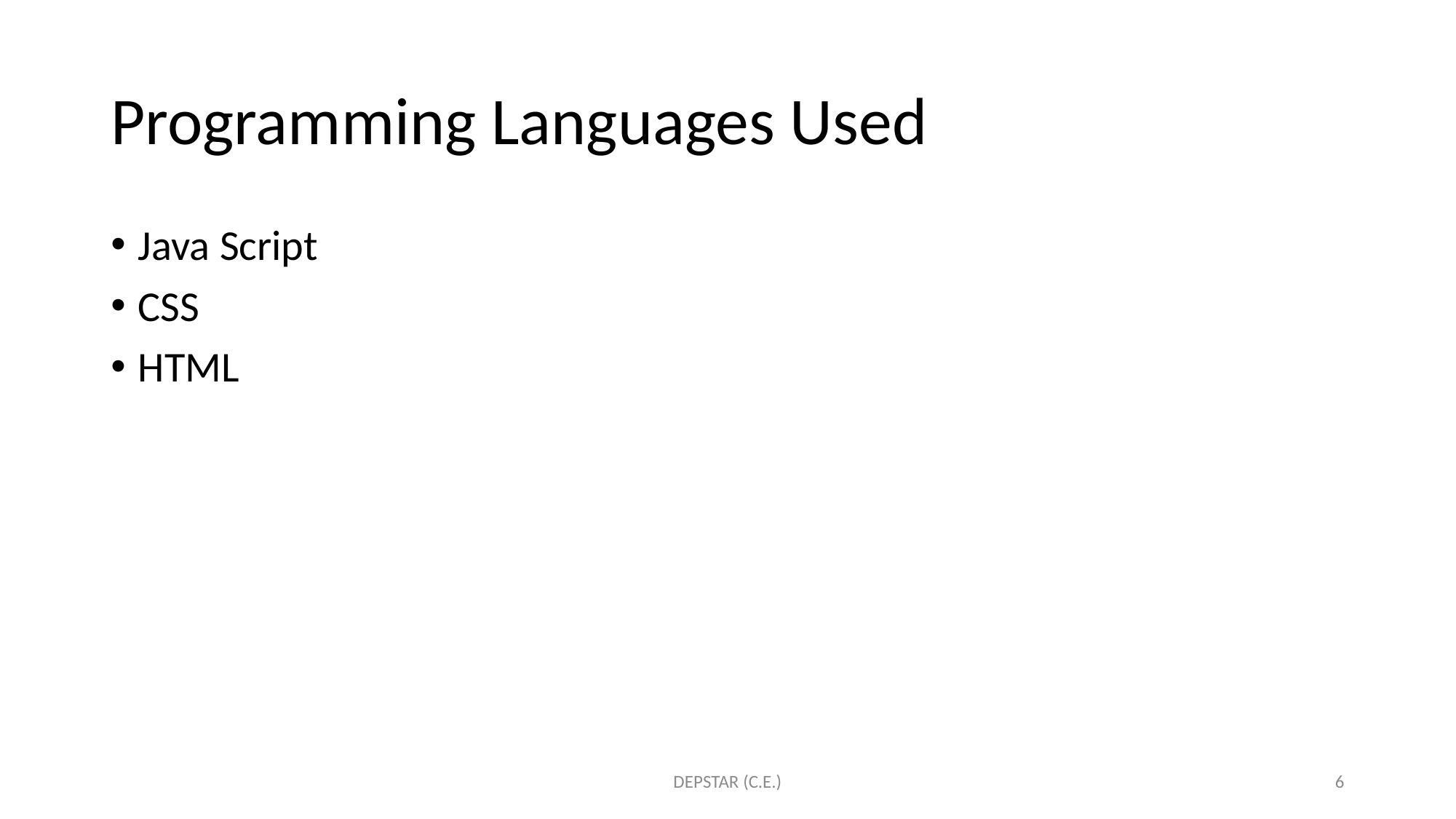

# Programming Languages Used
Java Script
CSS
HTML
DEPSTAR (C.E.)
6